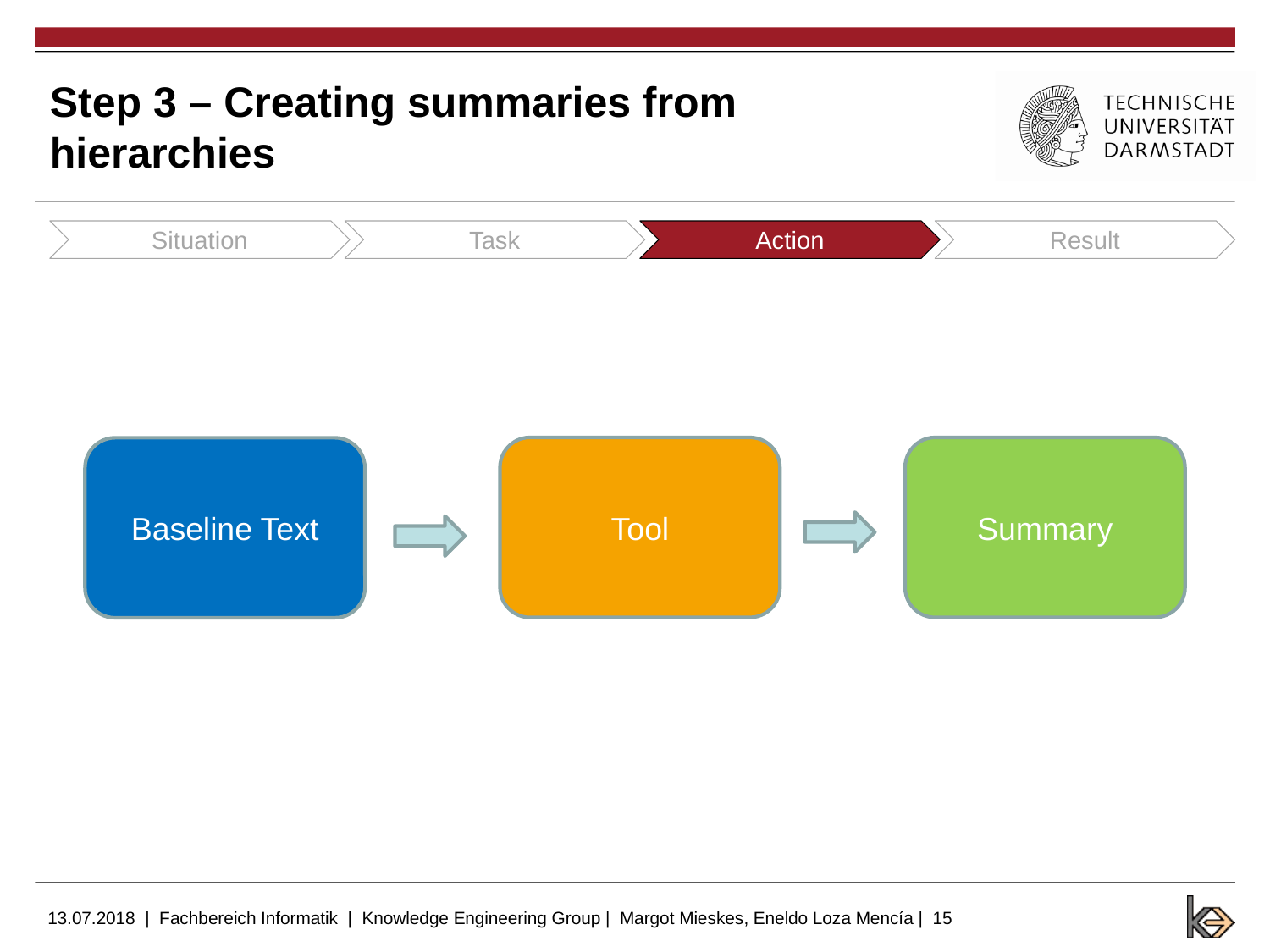

# Step 3 – Creating summaries from hierarchies
Situation
Task
Action
Result

Tool
Summary
Baseline Text